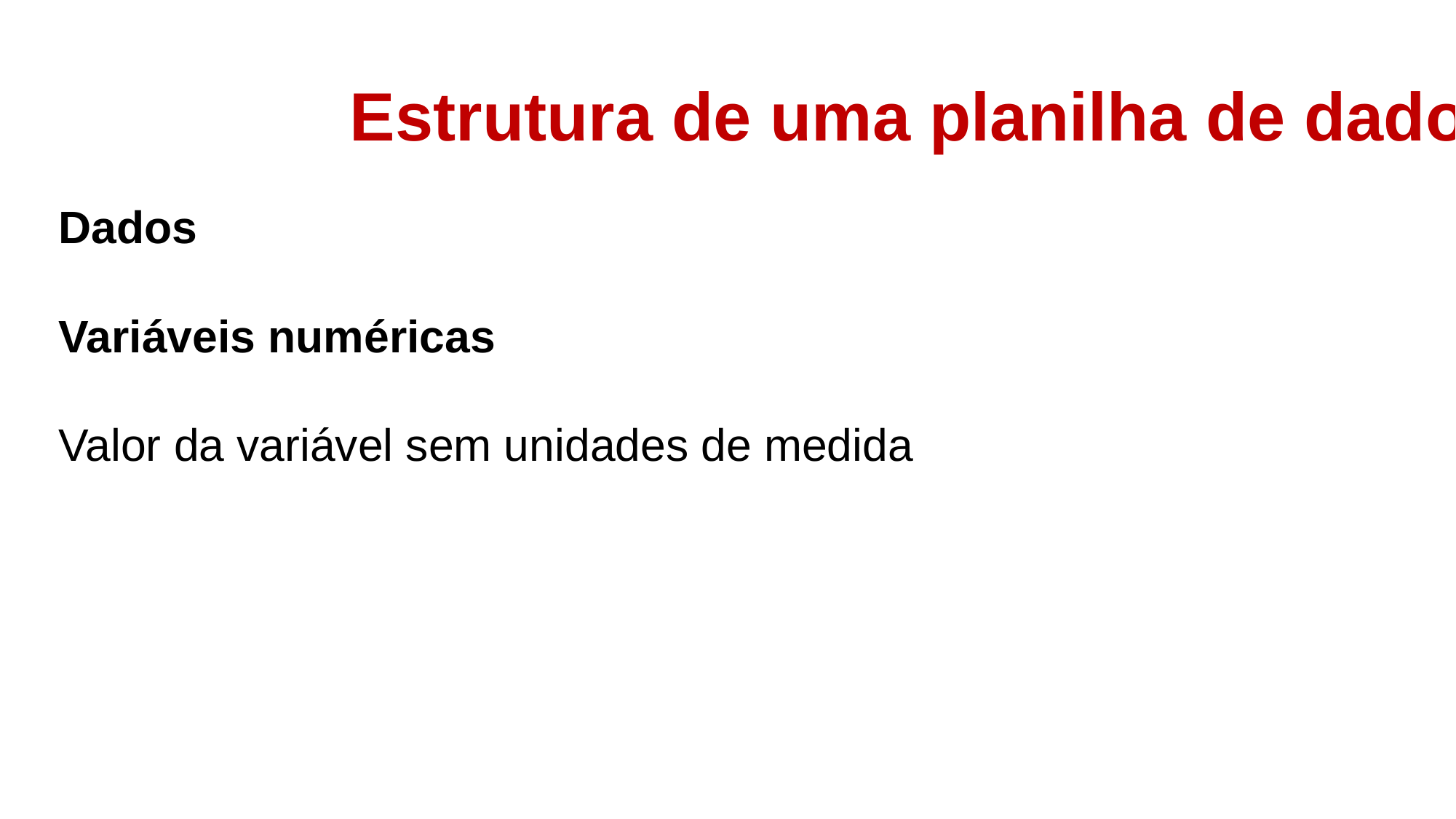

Estrutura de uma planilha de dados
Dados

Variáveis numéricas

Valor da variável sem unidades de medida